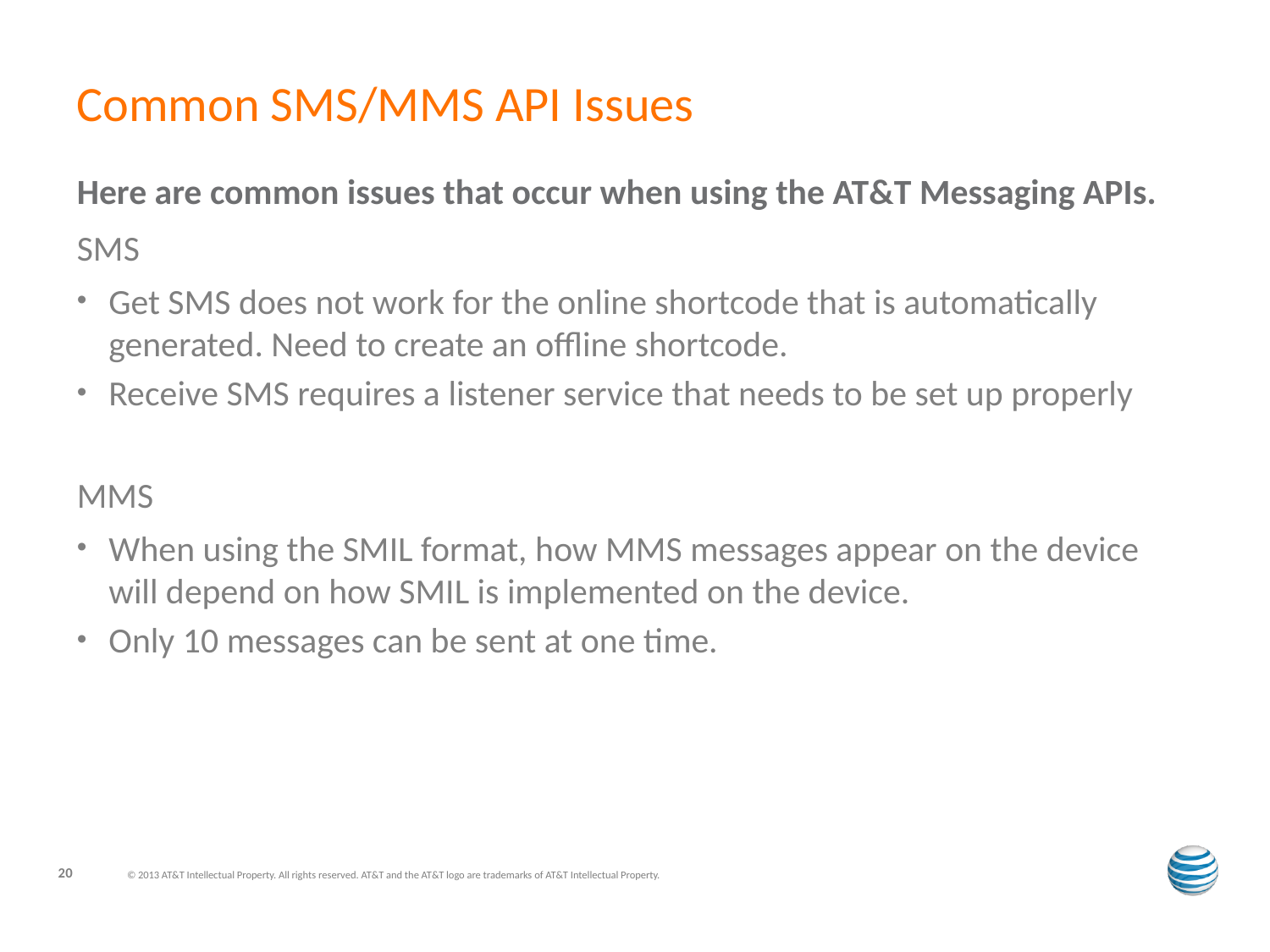

# Common SMS/MMS API Issues
Here are common issues that occur when using the AT&T Messaging APIs.
SMS
Get SMS does not work for the online shortcode that is automatically generated. Need to create an offline shortcode.
Receive SMS requires a listener service that needs to be set up properly

MMS
When using the SMIL format, how MMS messages appear on the device will depend on how SMIL is implemented on the device.
Only 10 messages can be sent at one time.

20
© 2013 AT&T Intellectual Property. All rights reserved. AT&T and the AT&T logo are trademarks of AT&T Intellectual Property.